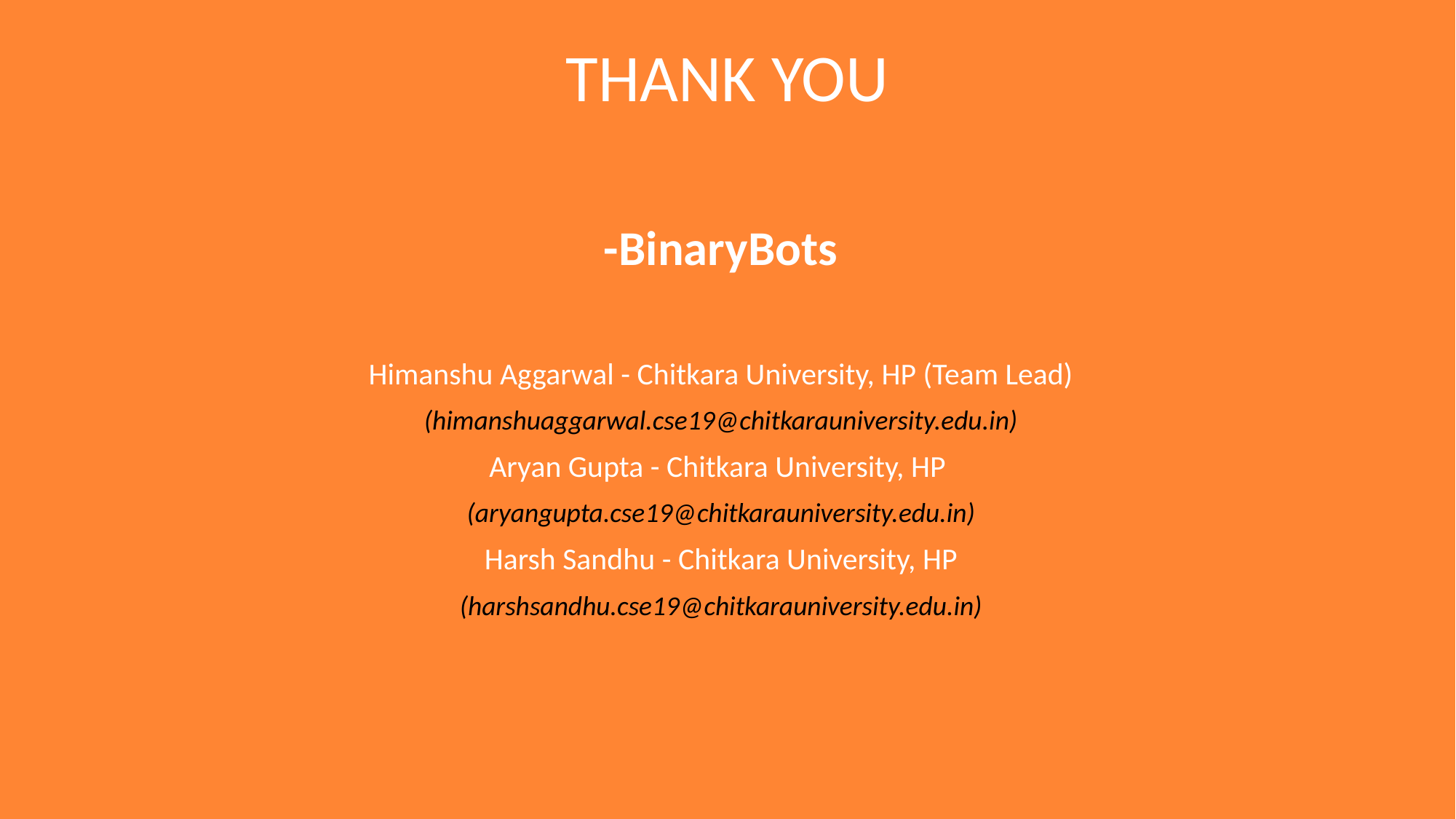

# THANK YOU
-BinaryBots

Himanshu Aggarwal - Chitkara University, HP (Team Lead)
(himanshuaggarwal.cse19@chitkarauniversity.edu.in)
Aryan Gupta - Chitkara University, HP
(aryangupta.cse19@chitkarauniversity.edu.in)
Harsh Sandhu - Chitkara University, HP
(harshsandhu.cse19@chitkarauniversity.edu.in)